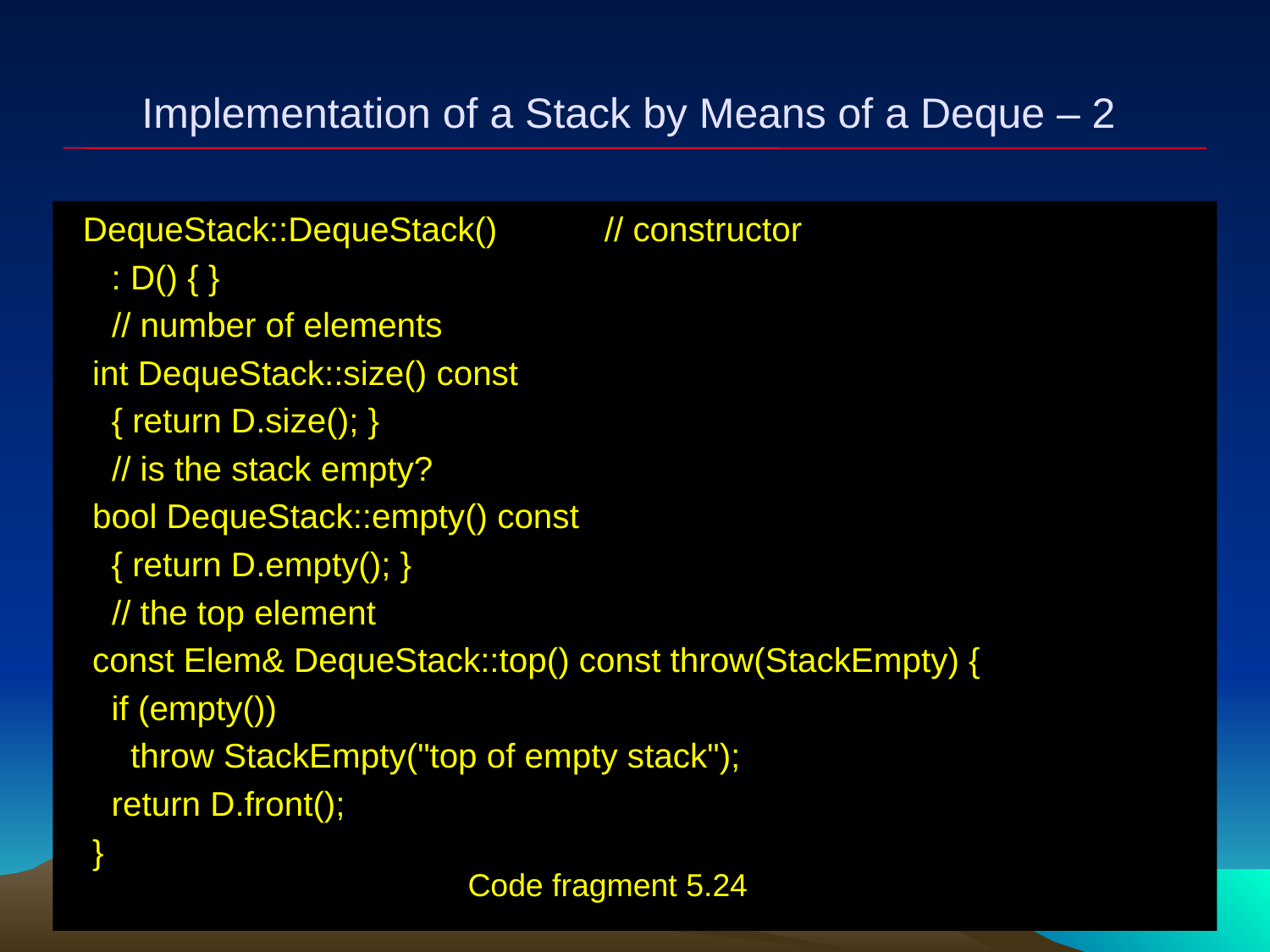

# Implementation of a Stack by Means of a Deque – 2
 DequeStack::DequeStack()			// constructor
    : D() { }
  						// number of elements
  int DequeStack::size() const
    { return D.size(); }
  						// is the stack empty?
  bool DequeStack::empty() const
    { return D.empty(); }
  						// the top element
  const Elem& DequeStack::top() const throw(StackEmpty) {
    if (empty())
      throw StackEmpty("top of empty stack");
    return D.front();
  }

Code fragment 5.24